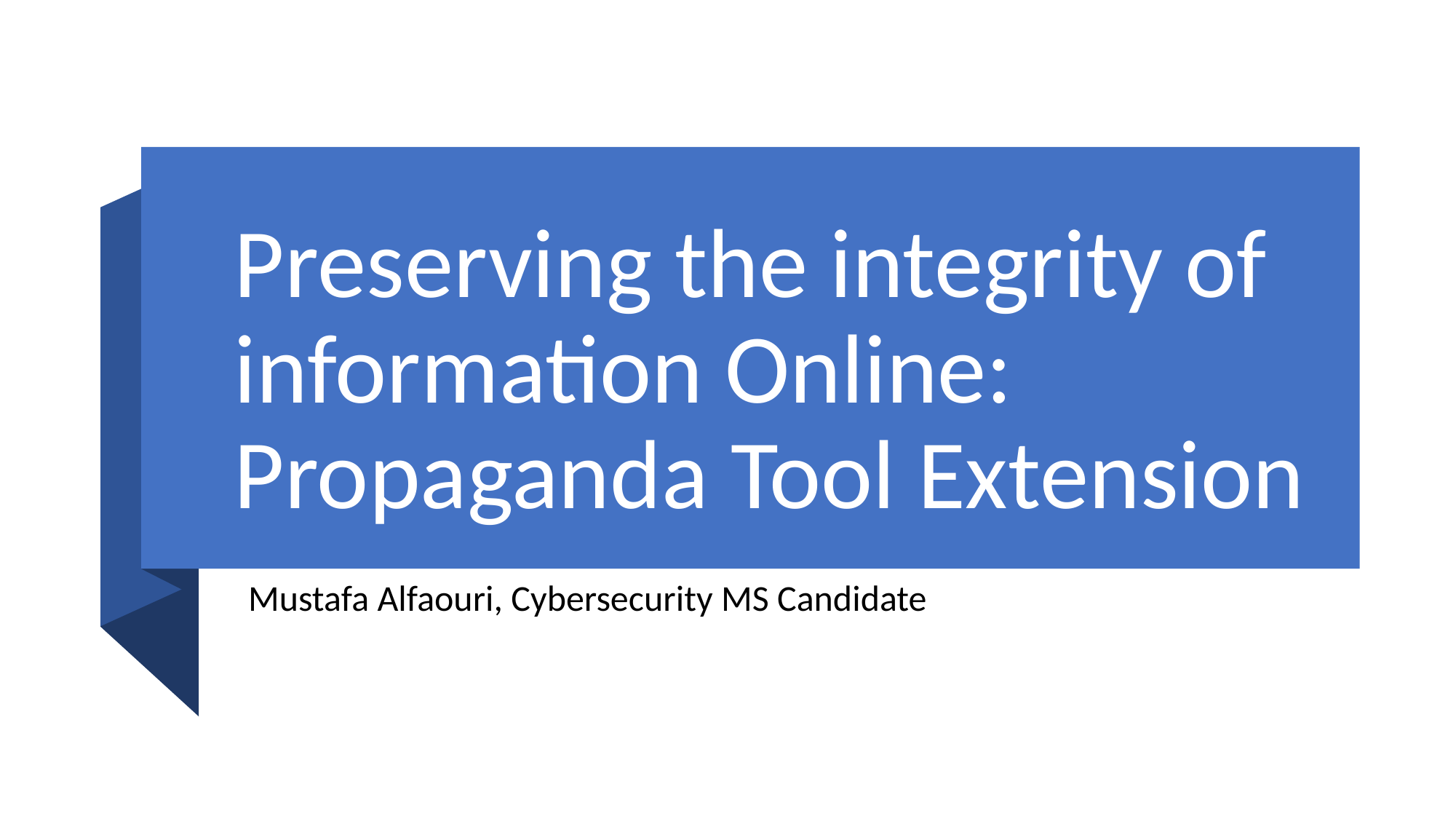

# Preserving the integrity of information Online: Propaganda Tool Extension

Mustafa Alfaouri, Cybersecurity MS Candidate